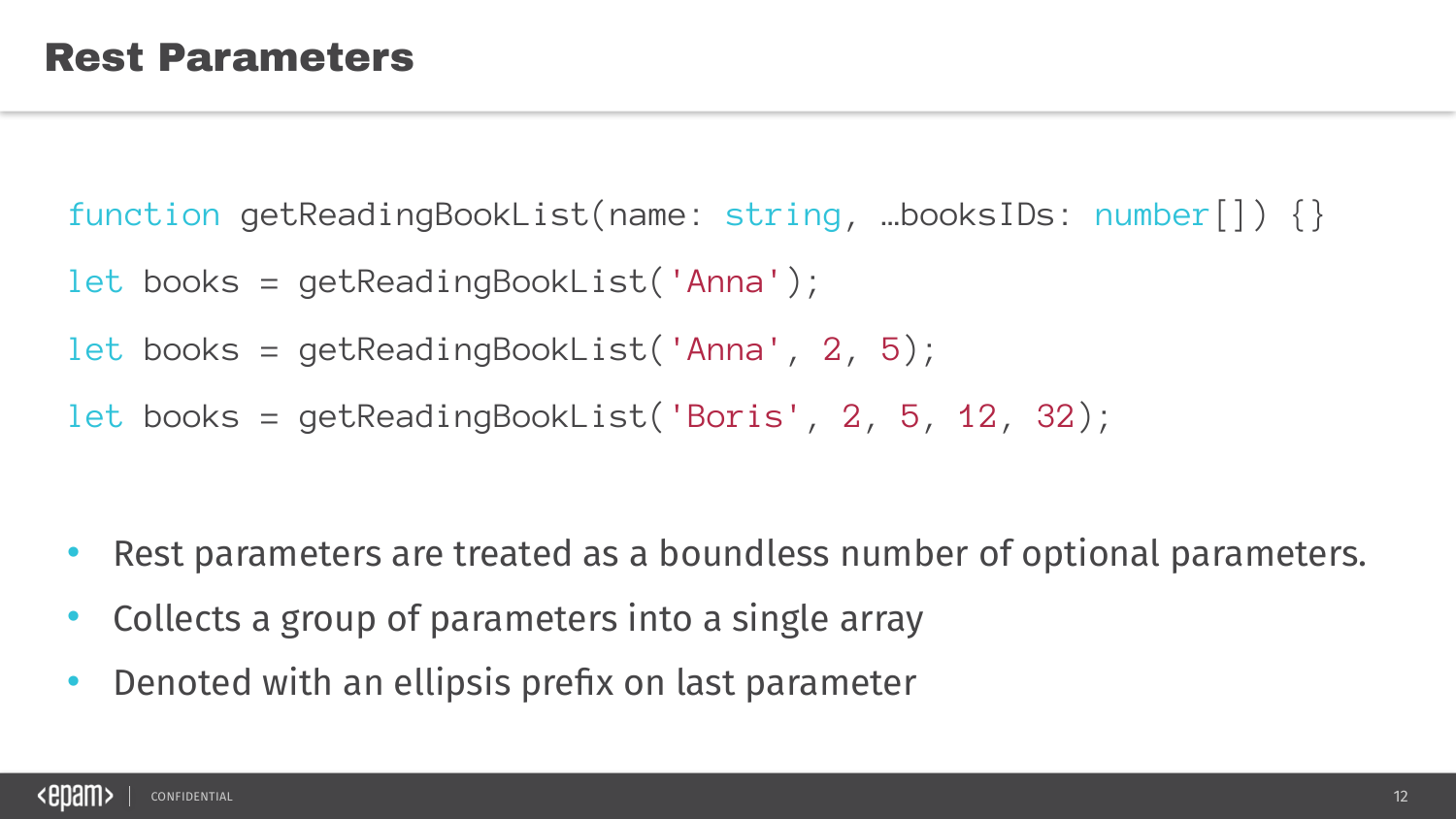

Rest Parameters
function getReadingBookList(name: string, …booksIDs: number[]) {}
let books = getReadingBookList('Anna');
let books = getReadingBookList('Anna', 2, 5);
let books = getReadingBookList('Boris', 2, 5, 12, 32);

Rest parameters are treated as a boundless number of optional parameters.
Collects a group of parameters into a single array
Denoted with an ellipsis prefix on last parameter